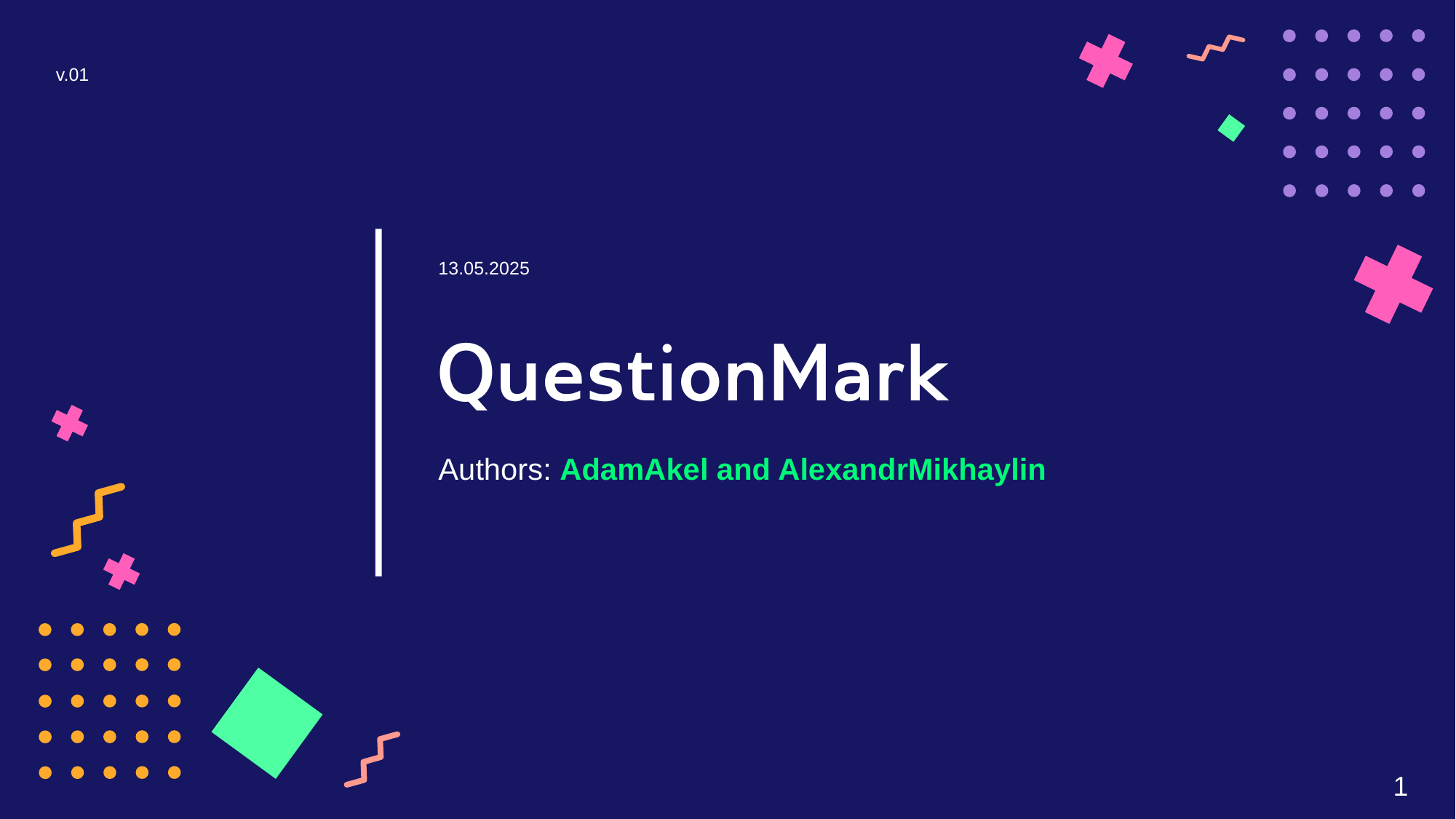

v.01
13.05.2025
# QuestionMark
Authors: AdamAkel and AlexandrMikhaylin
1